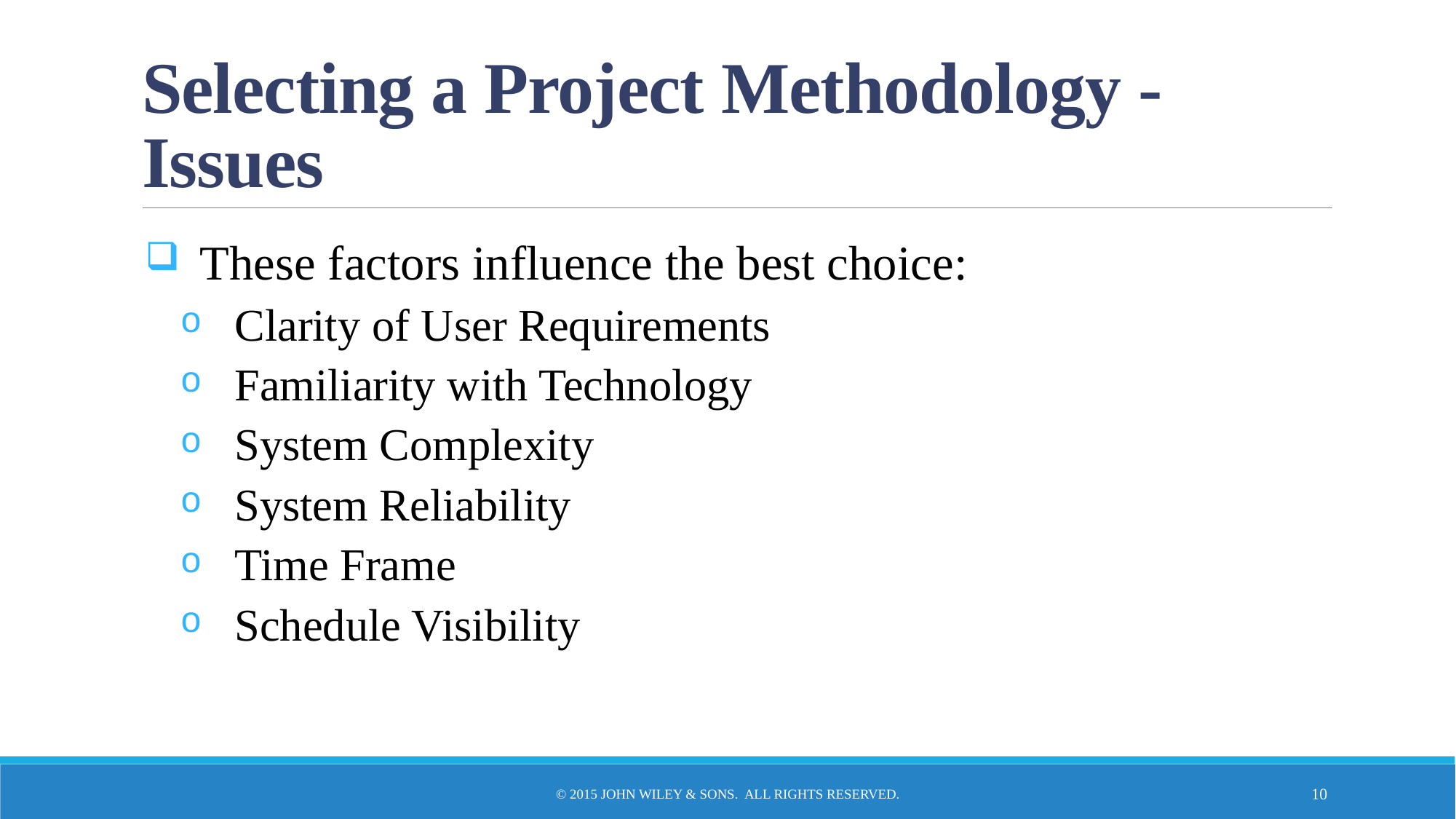

# Selecting a Project Methodology - Issues
These factors influence the best choice:
Clarity of User Requirements
Familiarity with Technology
System Complexity
System Reliability
Time Frame
Schedule Visibility

© 2015 John Wiley & Sons.  All Rights Reserved.
10